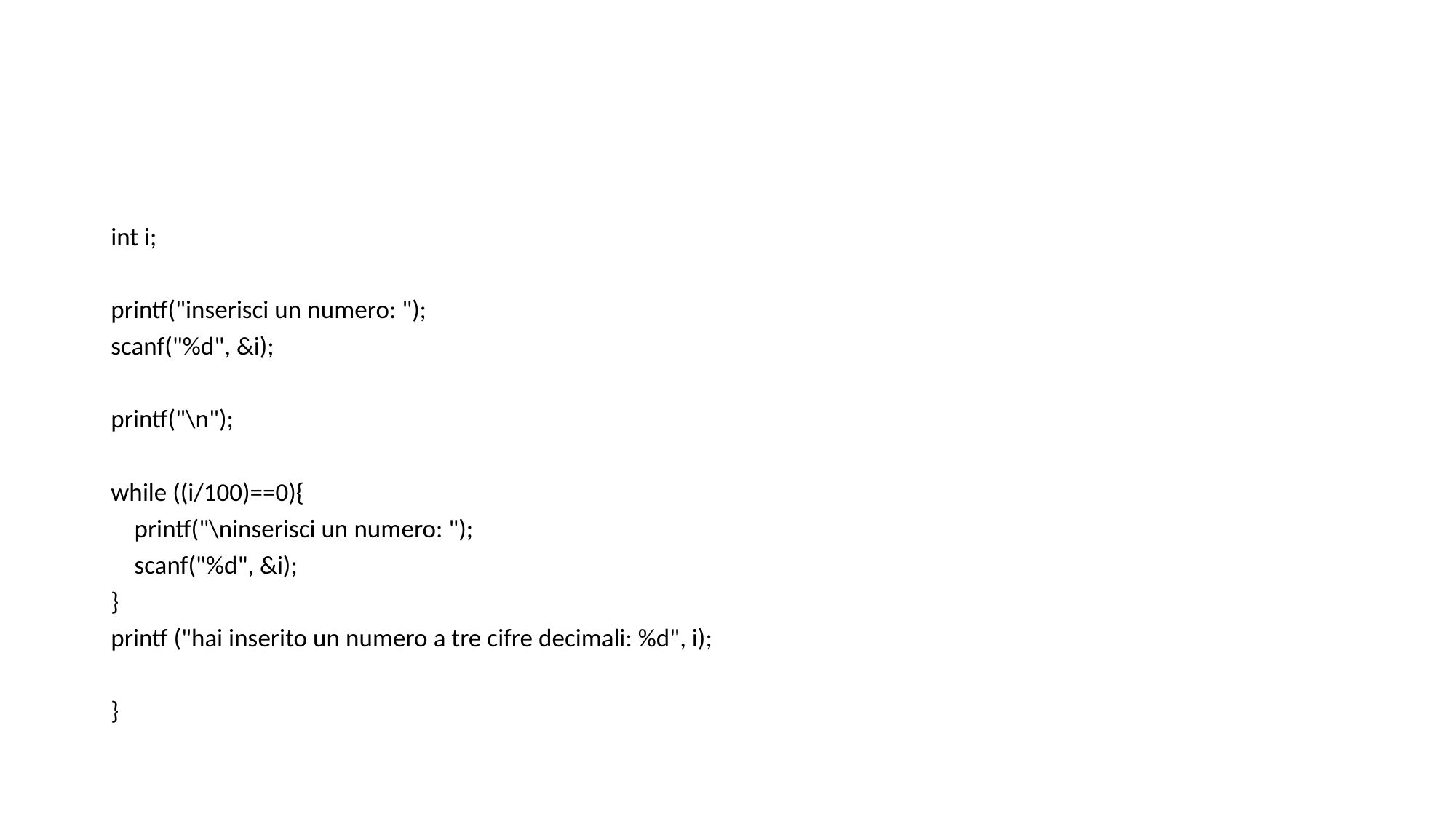

#
int i;

printf("inserisci un numero: ");
scanf("%d", &i);

printf("\n");

while ((i/100)==0){
    printf("\ninserisci un numero: ");
    scanf("%d", &i);
}
printf ("hai inserito un numero a tre cifre decimali: %d", i);

}